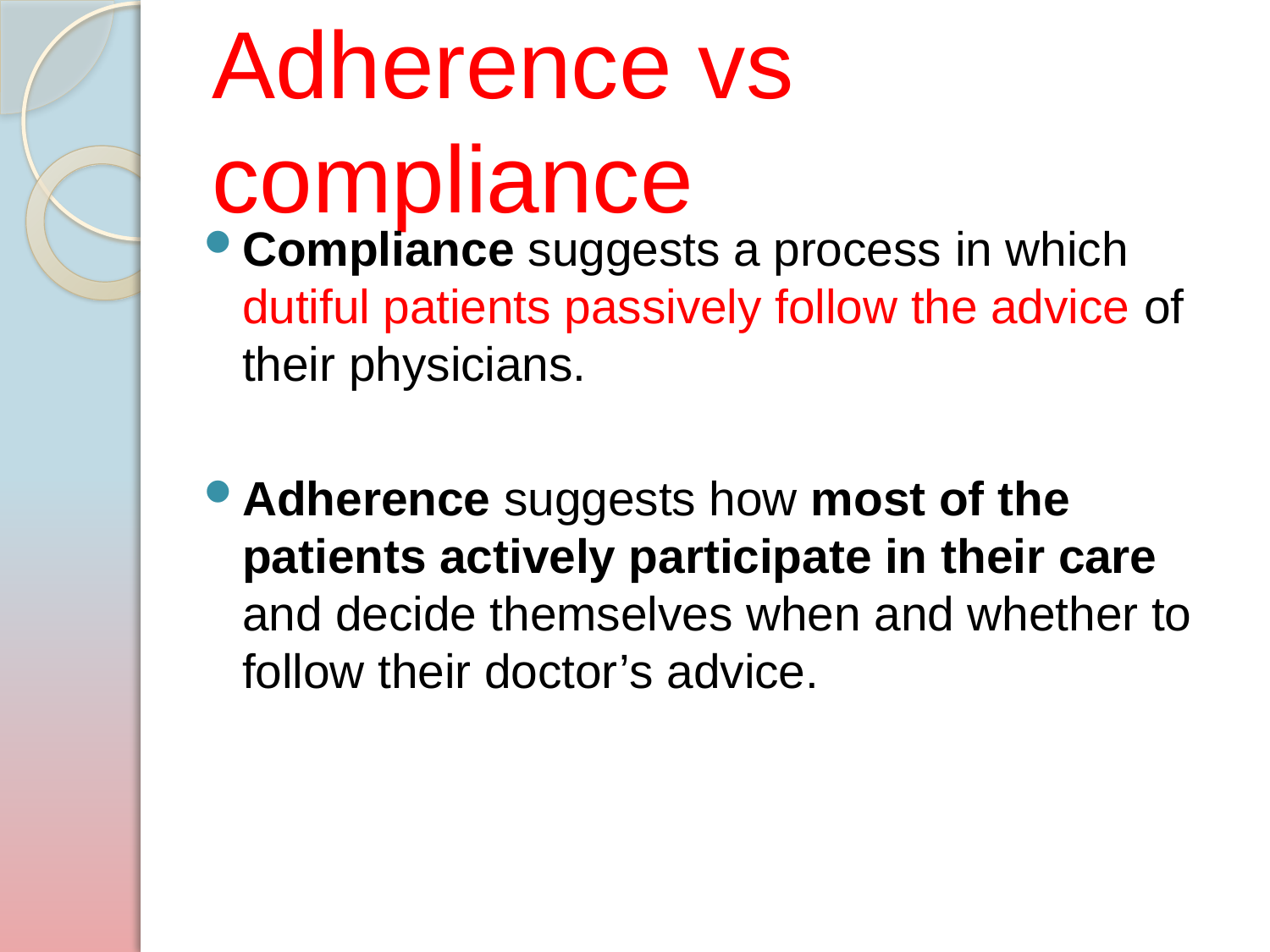

# Adherence vs compliance
Compliance suggests a process in which dutiful patients passively follow the advice of their physicians.

Adherence suggests how most of the patients actively participate in their care and decide themselves when and whether to follow their doctor’s advice.